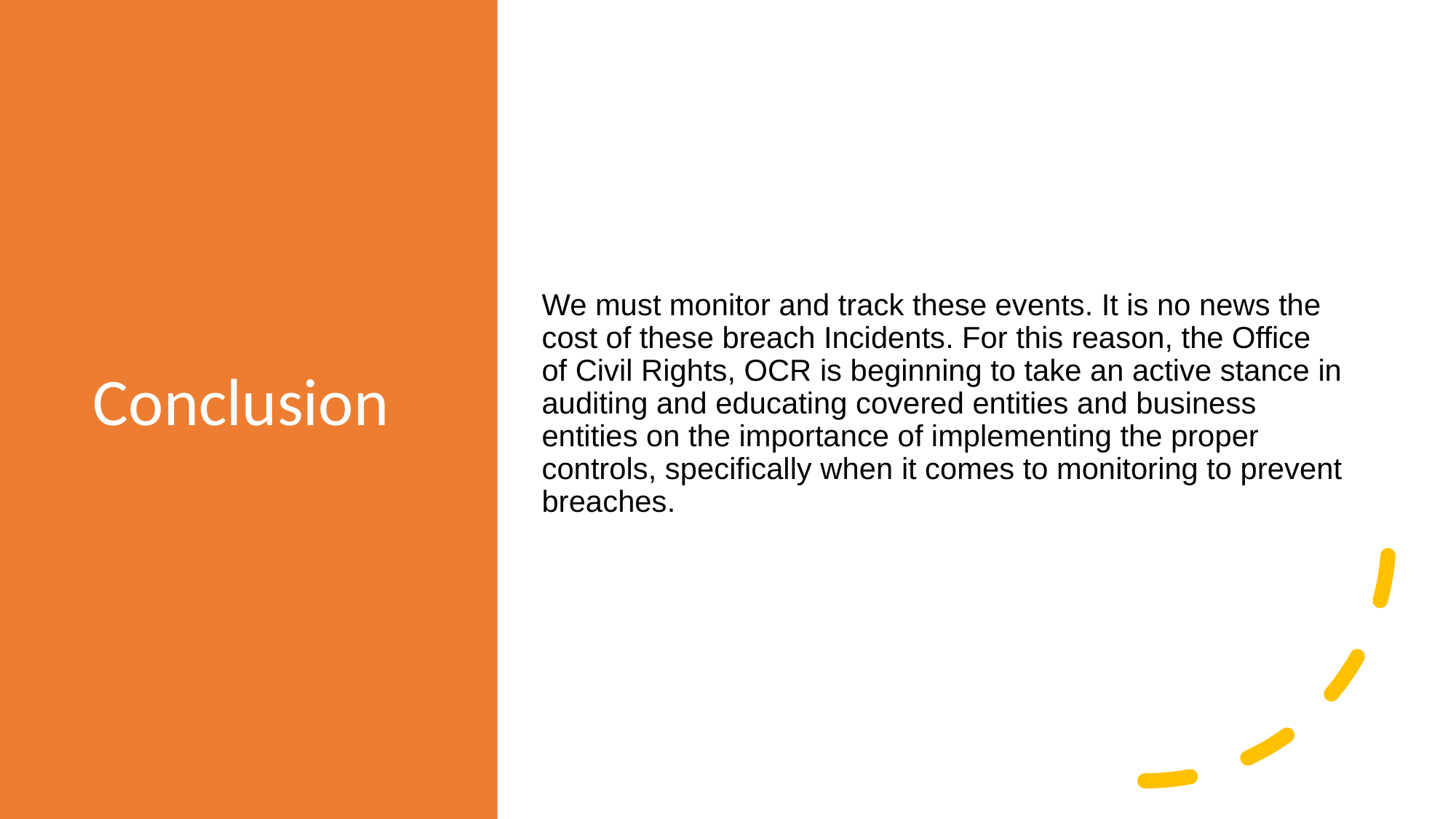

Conclusion
We must monitor and track these events. It is no news the cost of these breach Incidents. For this reason, the Office of Civil Rights, OCR is beginning to take an active stance in auditing and educating covered entities and business entities on the importance of implementing the proper controls, specifically when it comes to monitoring to prevent breaches.